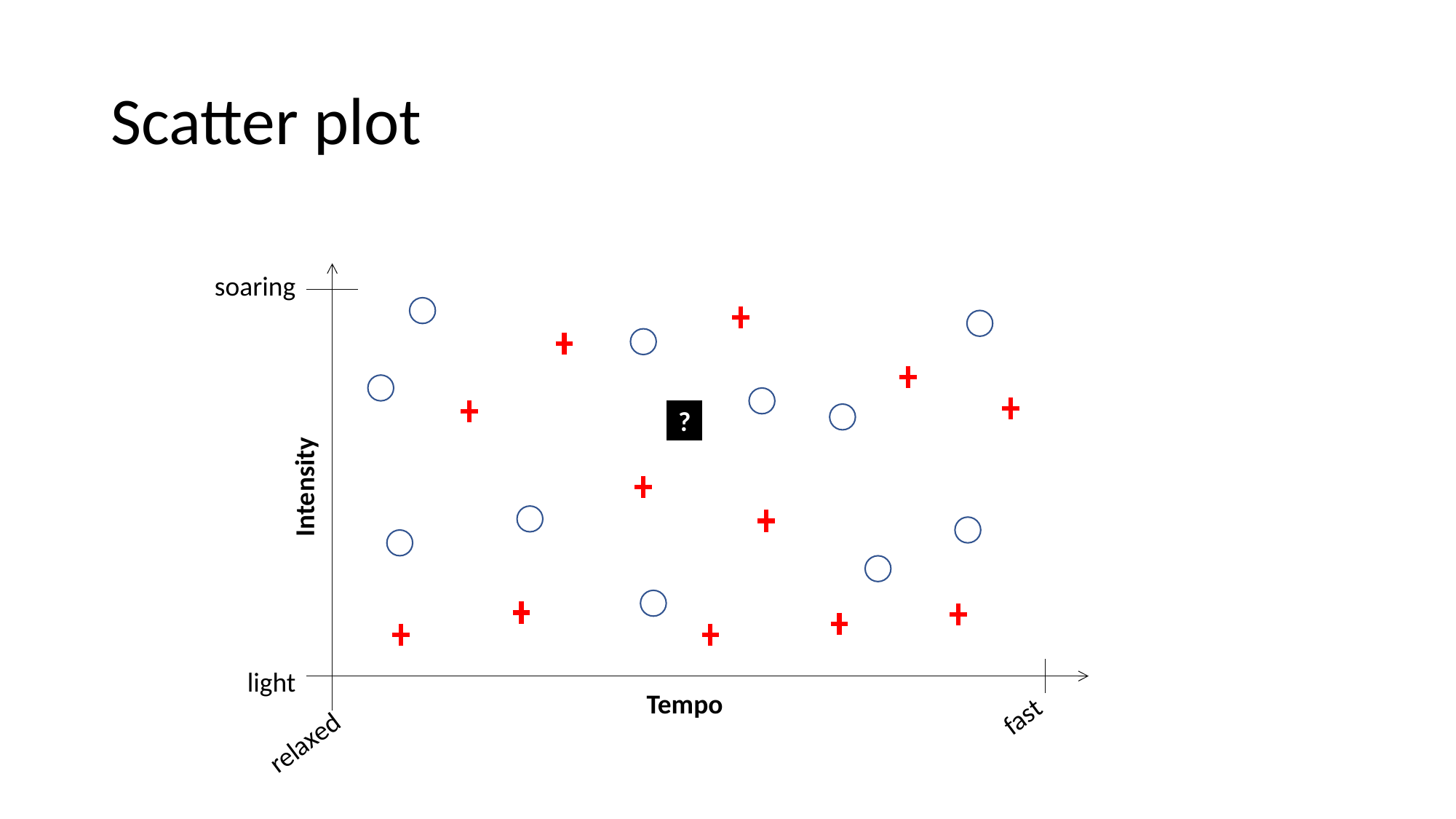

# Scatter plot
soaring

?

Intensity

light
Tempo
fast
relaxed